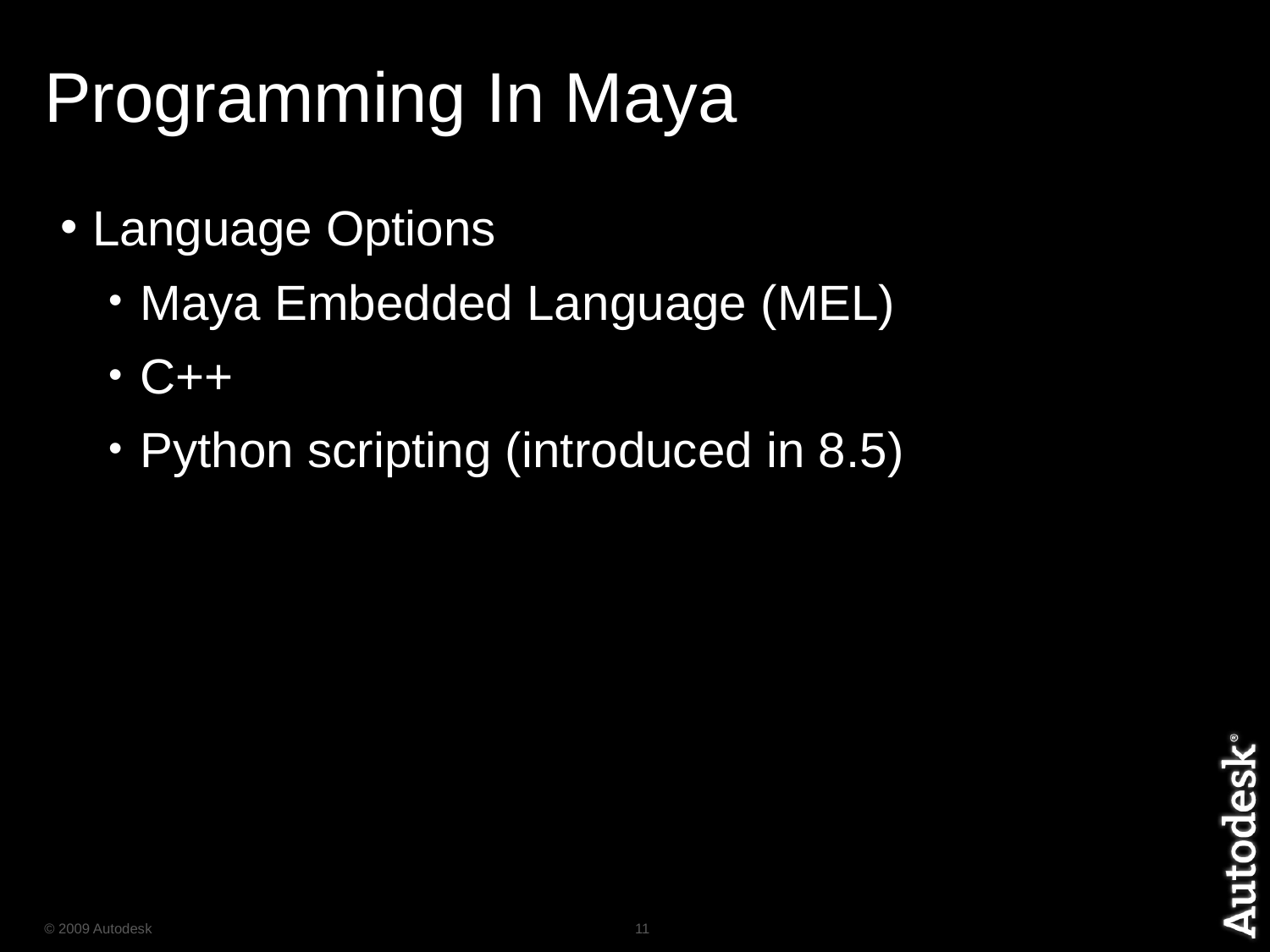

# Programming In Maya
Language Options
Maya Embedded Language (MEL)
C++
Python scripting (introduced in 8.5)